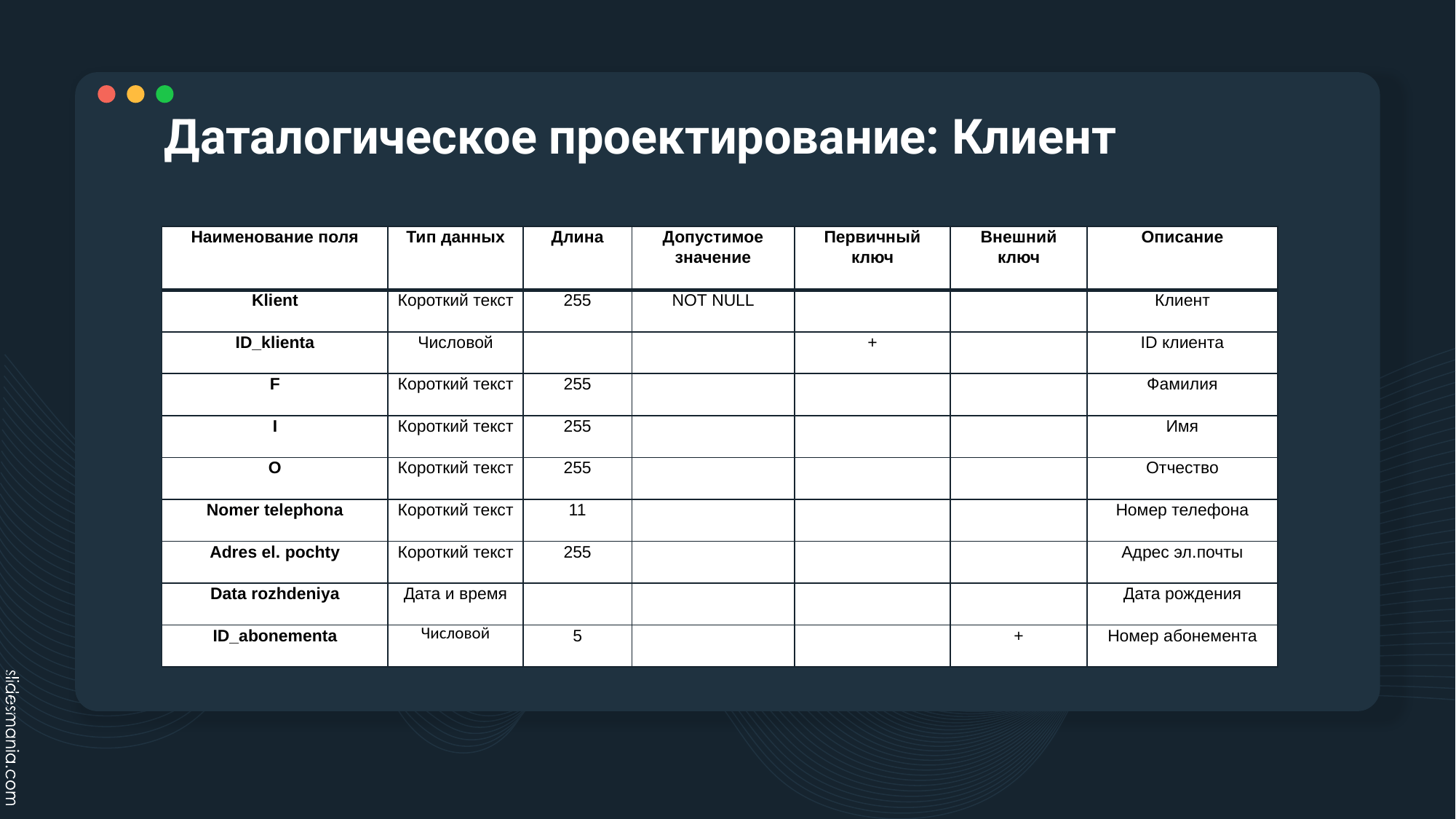

# Даталогическое проектирование: Клиент

| Наименование поля | Тип данных | Длина | Допустимое значение | Первичный ключ | Внешний ключ | Описание |
| --- | --- | --- | --- | --- | --- | --- |
| Klient | Короткий текст | 255 | NOT NULL |  |  | Клиент |
| ID\_klienta | Числовой |  |  | + |  | ID клиента |
| F | Короткий текст | 255 |  |  |  | Фамилия |
| I | Короткий текст | 255 |  |  |  | Имя |
| O | Короткий текст | 255 |  |  |  | Отчество |
| Nomer telephona | Короткий текст | 11 |  |  |  | Номер телефона |
| Adres el. pochty | Короткий текст | 255 |  |  |  | Адрес эл.почты |
| Data rozhdeniya | Дата и время |  |  |  |  | Дата рождения |
| ID\_abonementa | Числовой | 5 |  |  | + | Номер абонемента |